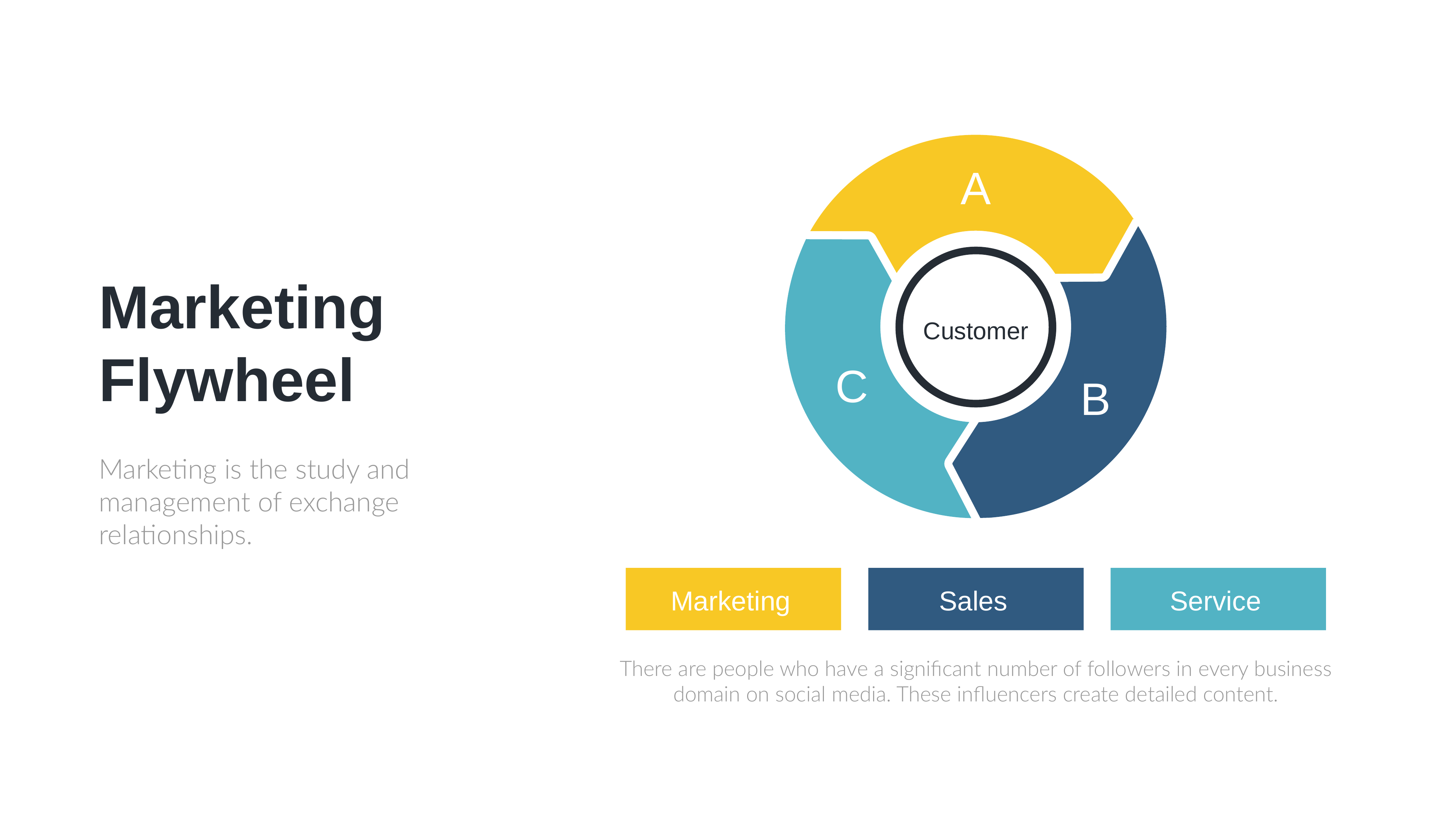

A

Customer
C
B
Marketing Flywheel
Marketing is the study and management of exchange relationships.

Marketing

Sales

Service
There are people who have a significant number of followers in every business domain on social media. These influencers create detailed content.